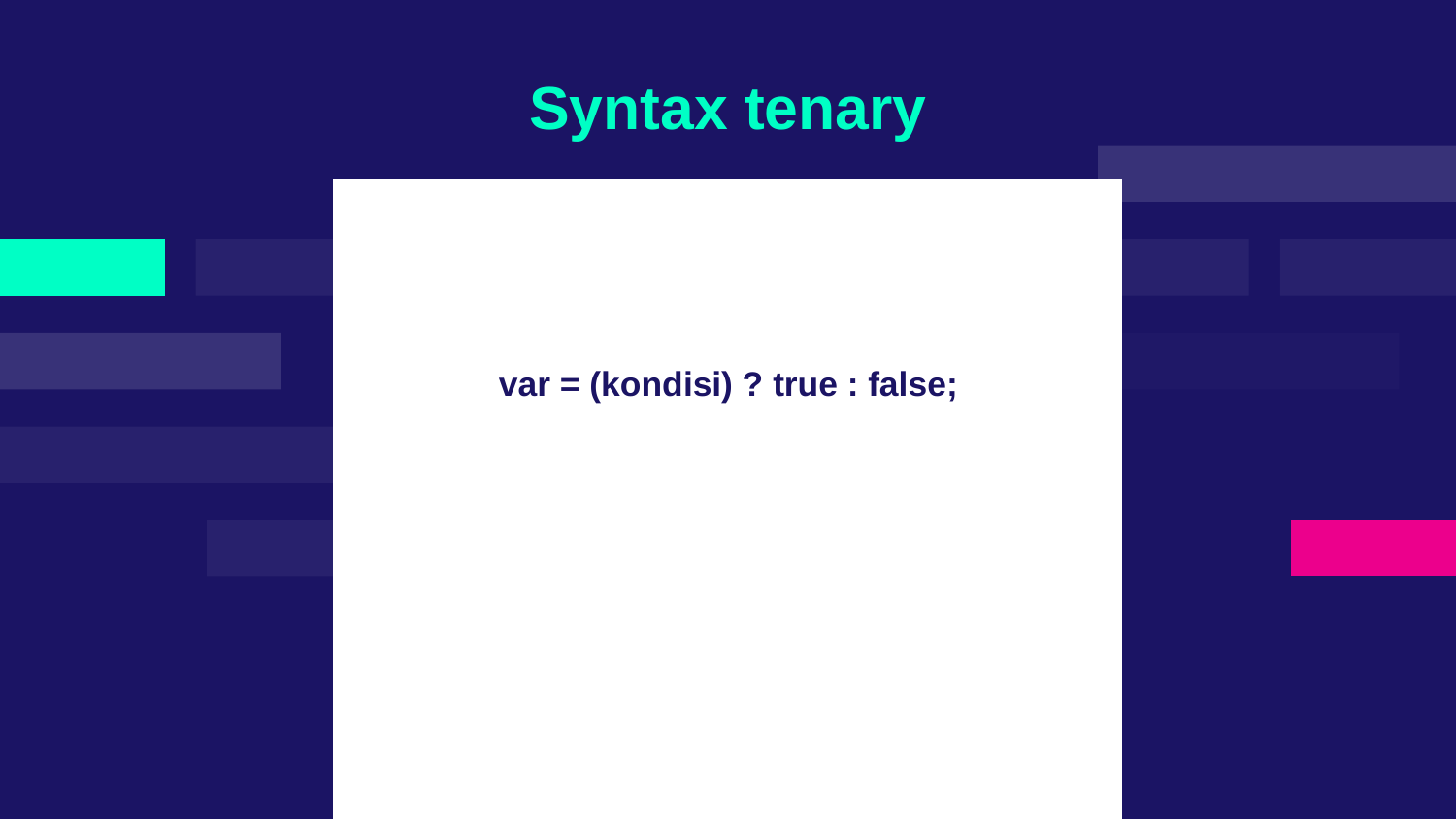

# Syntax tenary
var = (kondisi) ? true : false;